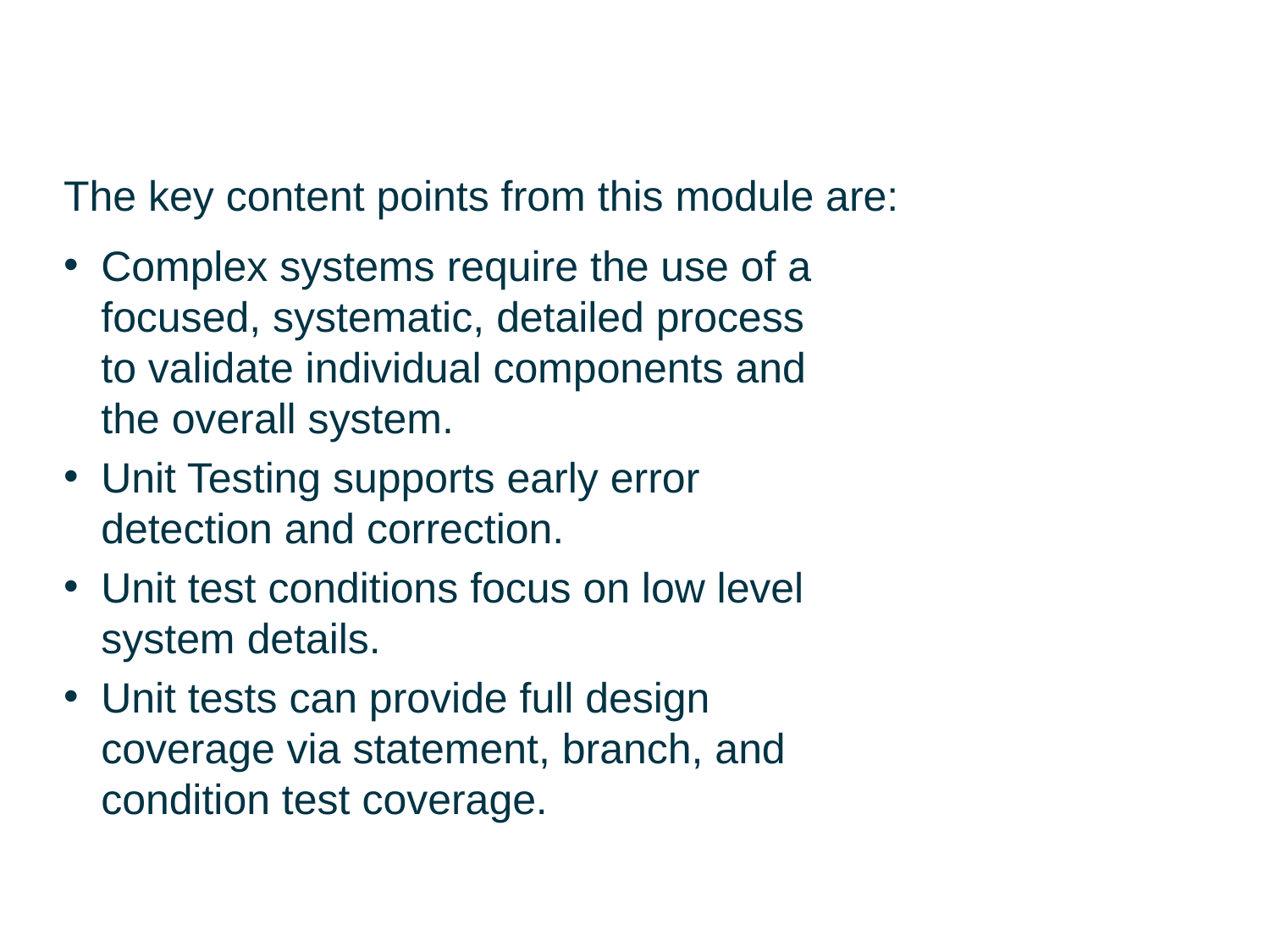

# Module Summary (1 of 2)

The key content points from this module are:
Complex systems require the use of a focused, systematic, detailed process to validate individual components and the overall system.
Unit Testing supports early error detection and correction.
Unit test conditions focus on low level system details.
Unit tests can provide full design coverage via statement, branch, and condition test coverage.